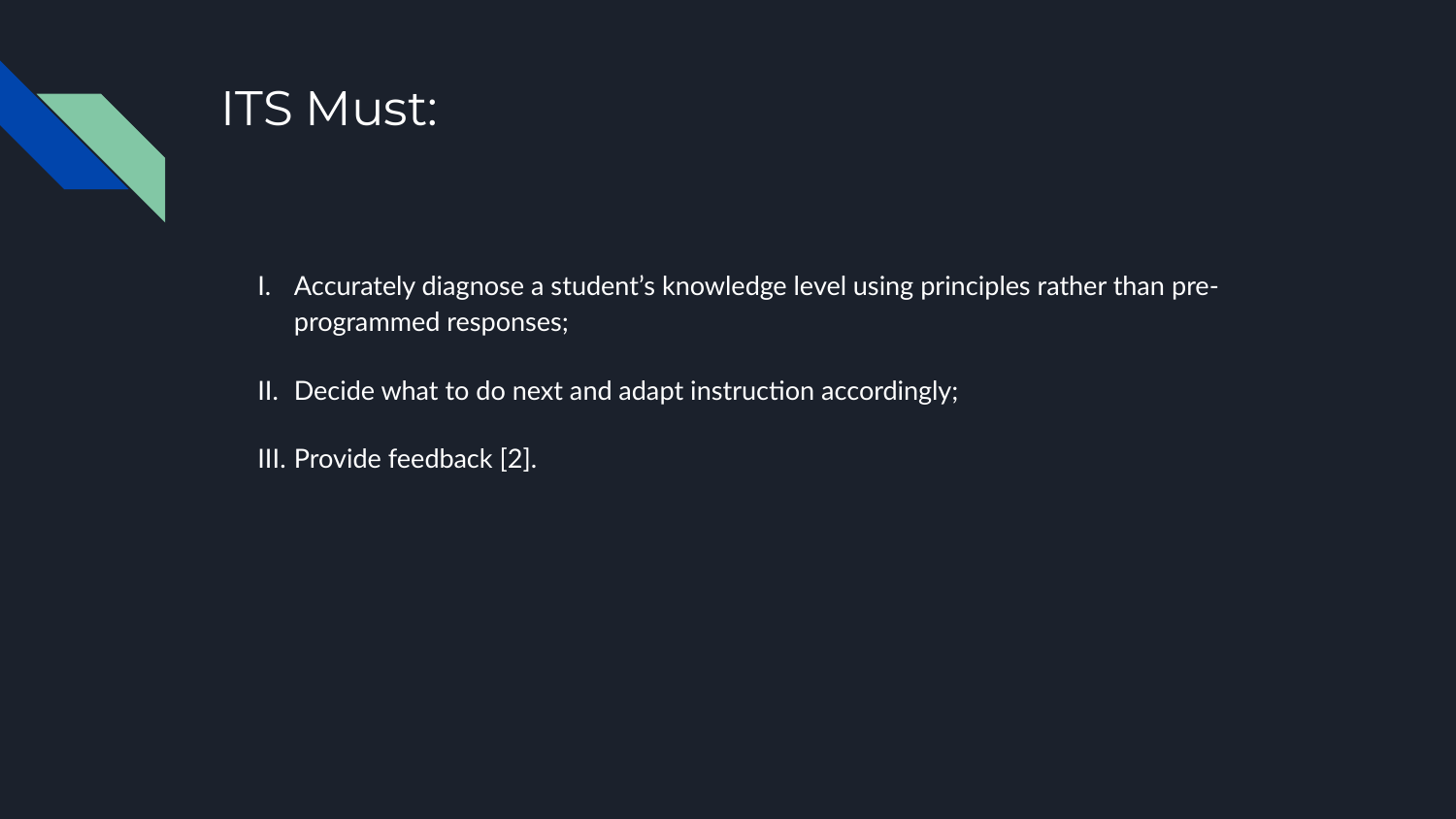

# ITS Must:
Accurately diagnose a student’s knowledge level using principles rather than pre-programmed responses;
Decide what to do next and adapt instruction accordingly;
Provide feedback [2].